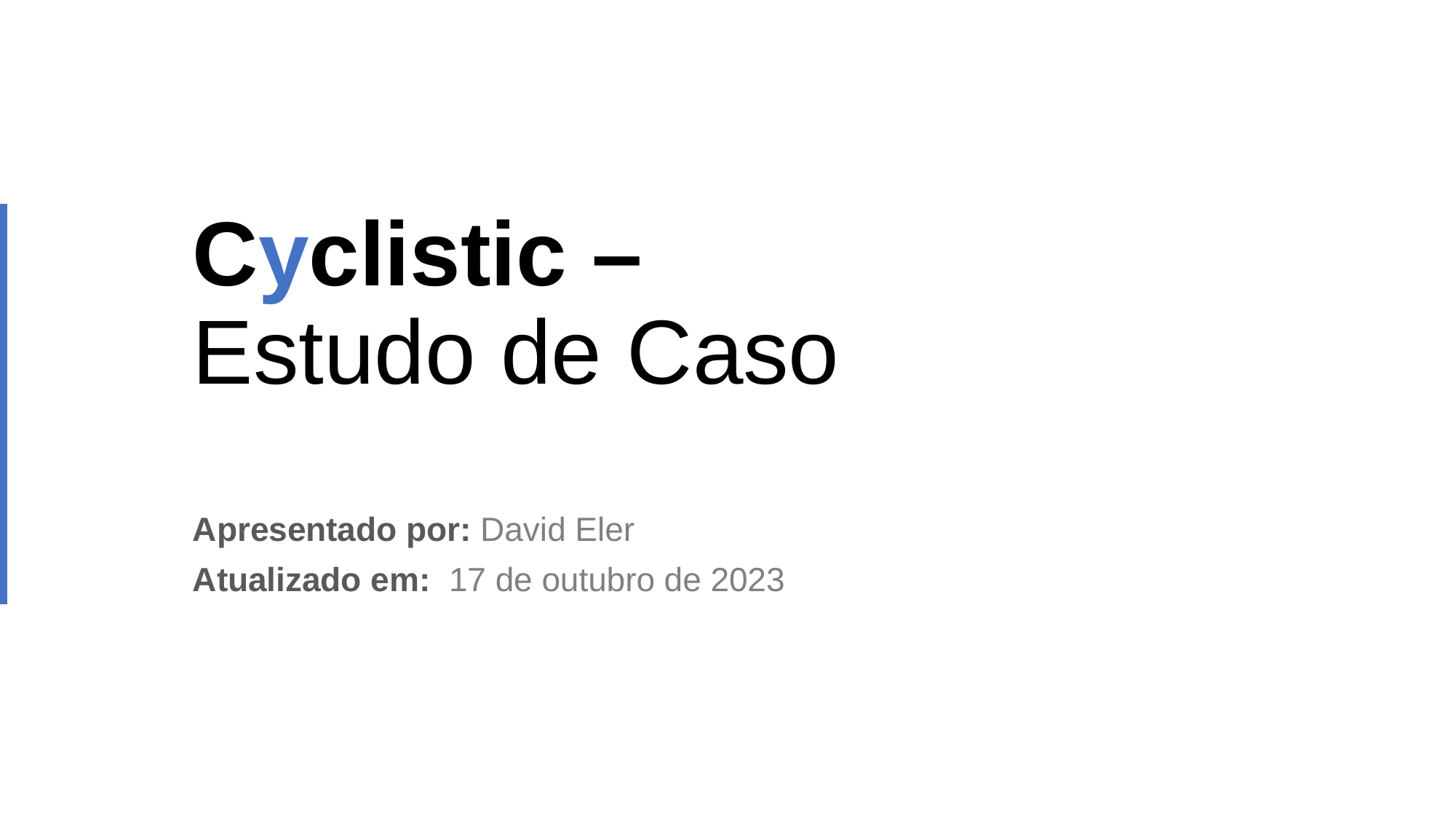

# Cyclistic – Estudo de Caso
Apresentado por: David Eler
Atualizado em:  17 de outubro de 2023